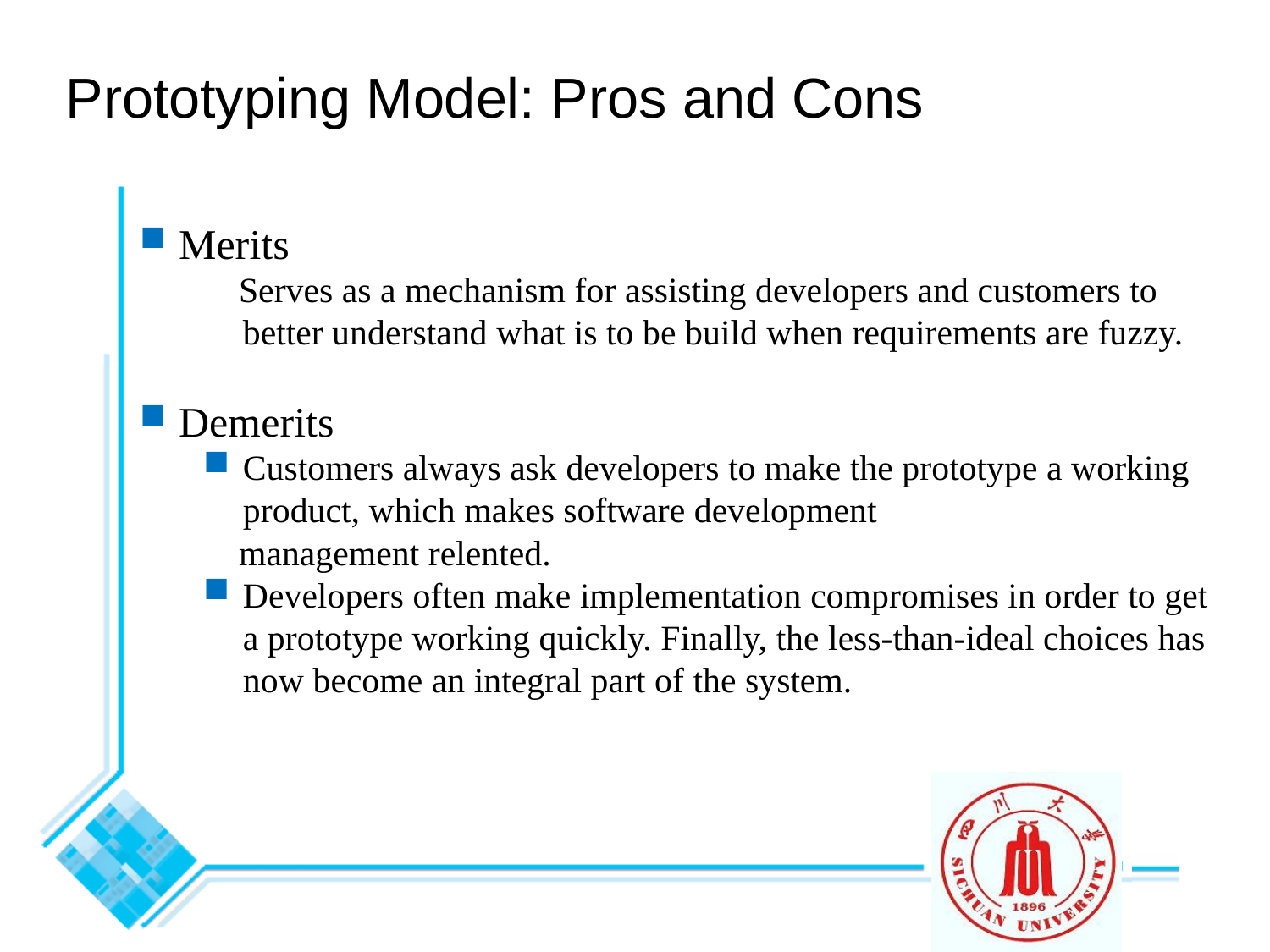

Prototyping Model: Pros and Cons
 Merits
    Serves as a mechanism for assisting developers and customers to better understand what is to be build when requirements are fuzzy.

 Demerits
Customers always ask developers to make the prototype a working product, which makes software development
    management relented.
Developers often make implementation compromises in order to get a prototype working quickly. Finally, the less-than-ideal choices has now become an integral part of the system.
© 2010 Sichuan University All rights reserved.  |  Confidential
63